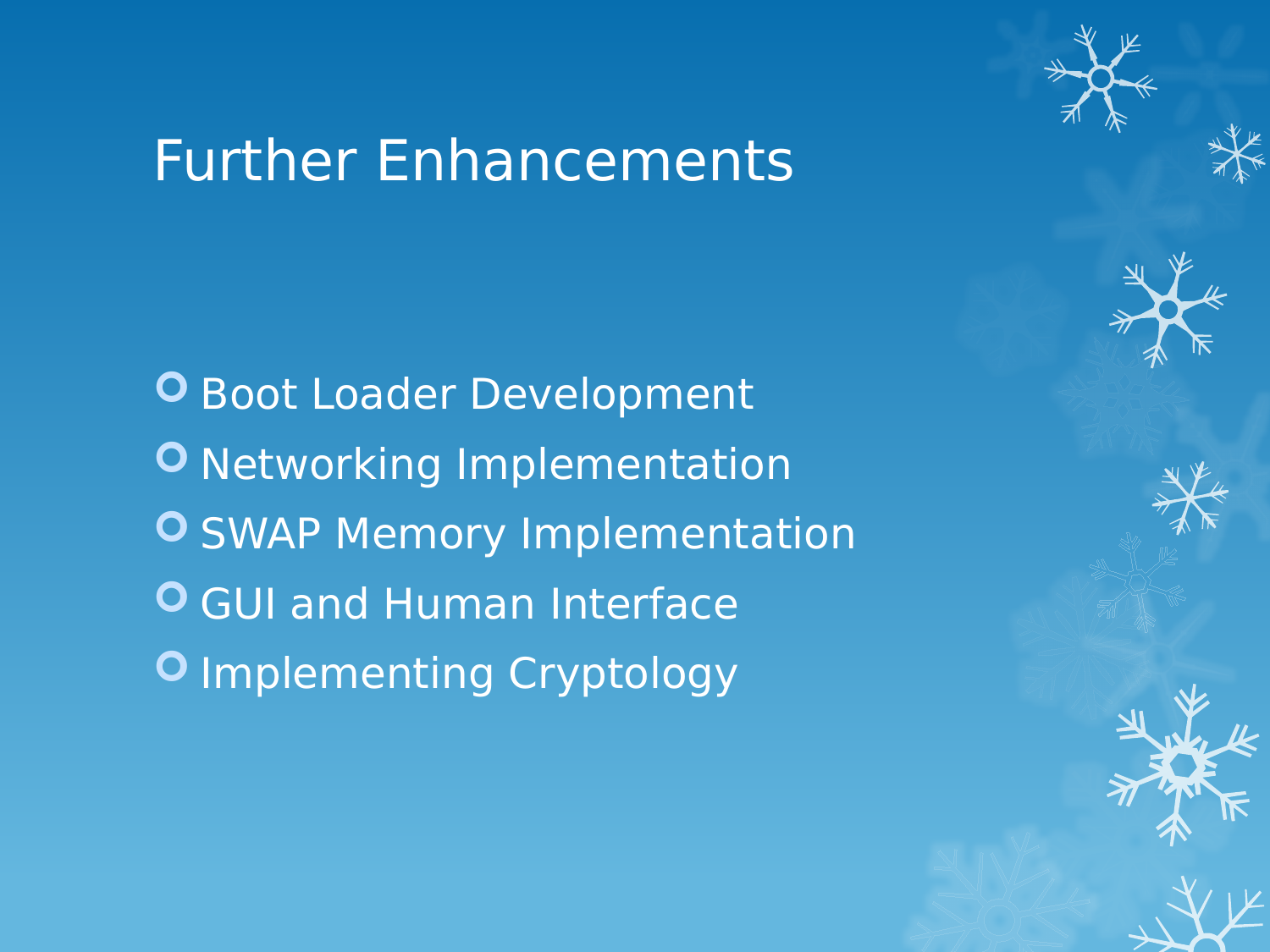

# Further Enhancements
Boot Loader Development
Networking Implementation
SWAP Memory Implementation
GUI and Human Interface
Implementing Cryptology